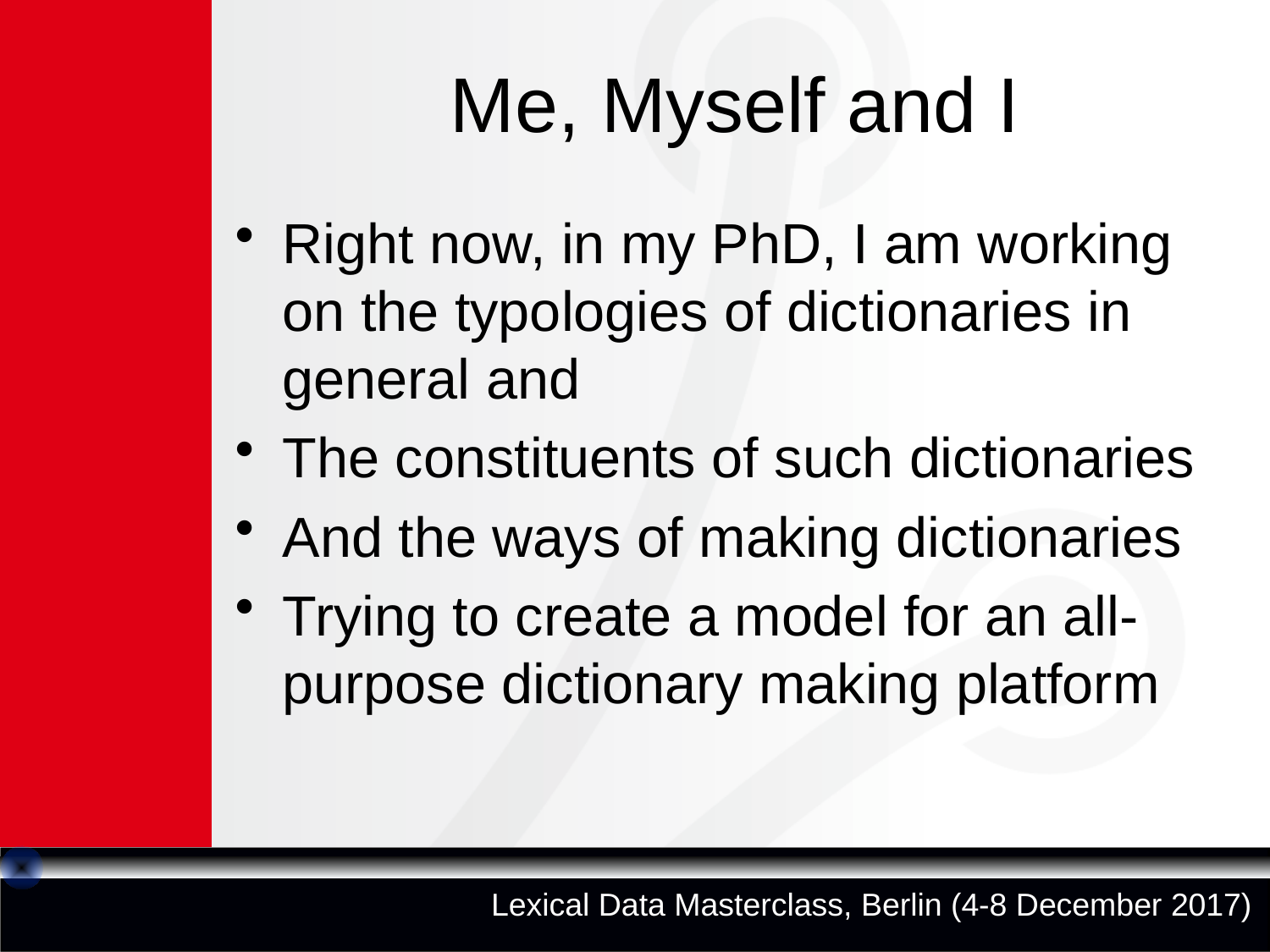

# Me, Myself and I
Right now, in my PhD, I am working on the typologies of dictionaries in general and
The constituents of such dictionaries
And the ways of making dictionaries
Trying to create a model for an all-purpose dictionary making platform